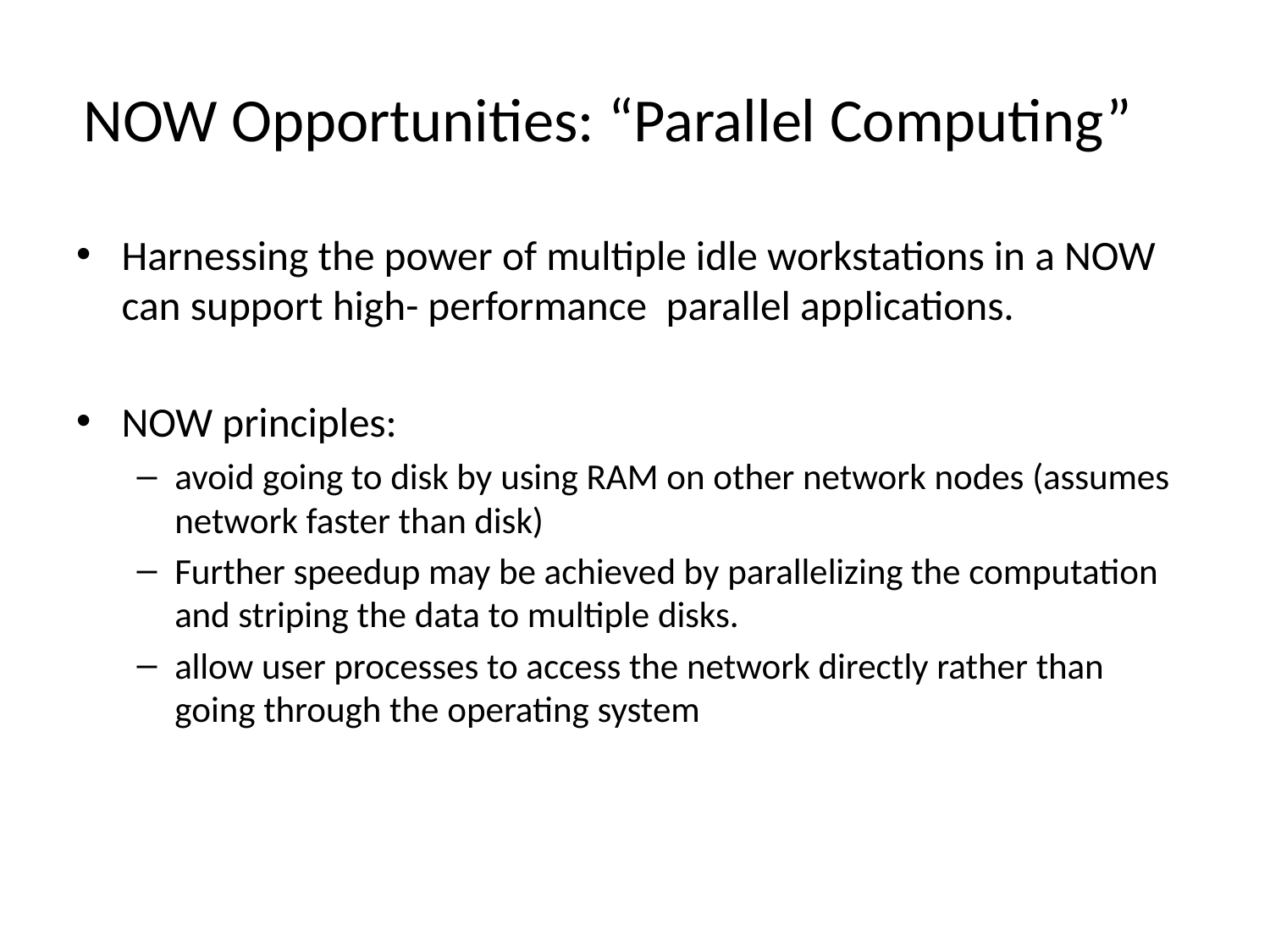

# NOW Opportunities: “Parallel Computing”
Harnessing the power of multiple idle workstations in a NOW can support high- performance  parallel applications.

NOW principles:
avoid going to disk by using RAM on other network nodes (assumes network faster than disk)
Further speedup may be achieved by parallelizing the computation and striping the data to multiple disks.
allow user processes to access the network directly rather than going through the operating system